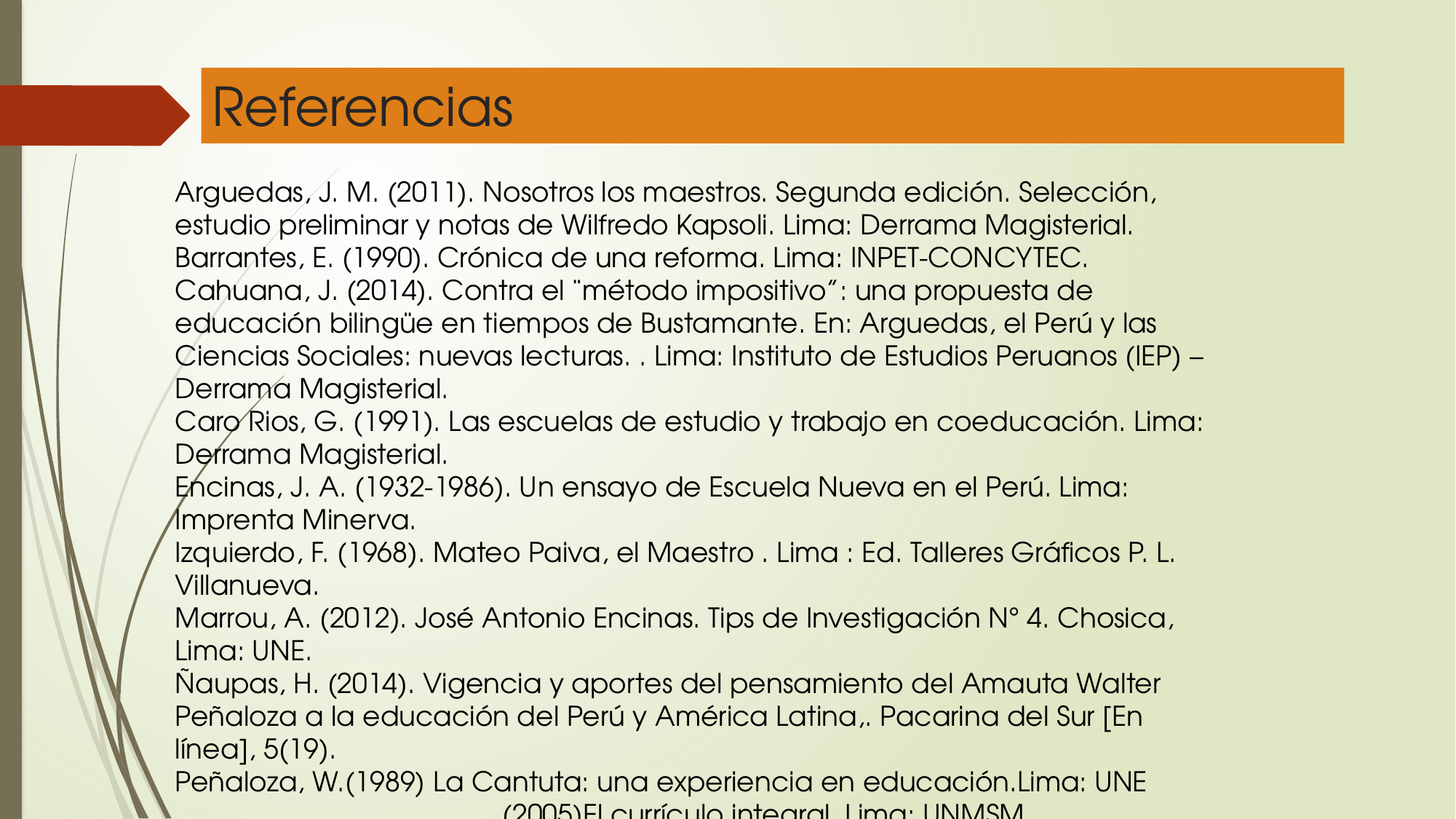

# Referencias
Arguedas, J. M. (2011). Nosotros los maestros. Segunda edición. Selección, estudio preliminar y notas de Wilfredo Kapsoli. Lima: Derrama Magisterial.
Barrantes, E. (1990). Crónica de una reforma. Lima: INPET-CONCYTEC.
Cahuana, J. (2014). Contra el ¨método impositivo”: una propuesta de educación bilingüe en tiempos de Bustamante. En: Arguedas, el Perú y las Ciencias Sociales: nuevas lecturas. . Lima: Instituto de Estudios Peruanos (IEP) – Derrama Magisterial.
Caro Rios, G. (1991). Las escuelas de estudio y trabajo en coeducación. Lima: Derrama Magisterial.
Encinas, J. A. (1932-1986). Un ensayo de Escuela Nueva en el Perú. Lima: Imprenta Minerva.
Izquierdo, F. (1968). Mateo Paiva, el Maestro . Lima : Ed. Talleres Gráficos P. L. Villanueva.
Marrou, A. (2012). José Antonio Encinas. Tips de Investigación N° 4. Chosica, Lima: UNE.
Ñaupas, H. (2014). Vigencia y aportes del pensamiento del Amauta Walter Peñaloza a la educación del Perú y América Latina,. Pacarina del Sur [En línea], 5(19).
Peñaloza, W.(1989) La Cantuta: una experiencia en educación.Lima: UNE
			(2005)El currículo integral. Lima: UNMSM